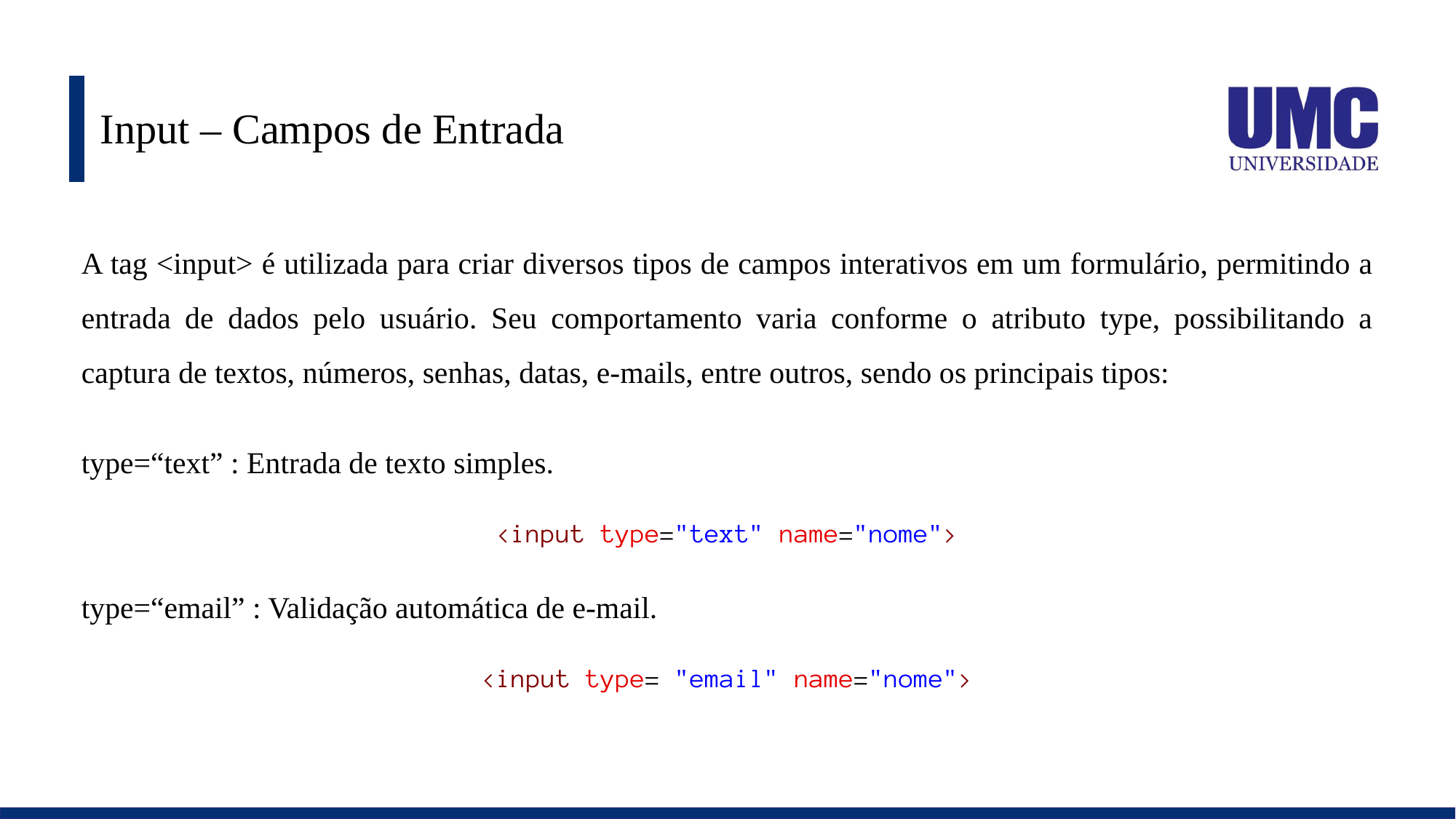

# Input – Campos de Entrada
A tag <input> é utilizada para criar diversos tipos de campos interativos em um formulário, permitindo a entrada de dados pelo usuário. Seu comportamento varia conforme o atributo type, possibilitando a captura de textos, números, senhas, datas, e-mails, entre outros, sendo os principais tipos:
type=“text” : Entrada de texto simples.
<input type="text" name="nome">
type=“email” : Validação automática de e-mail.
<input type= "email" name="nome">